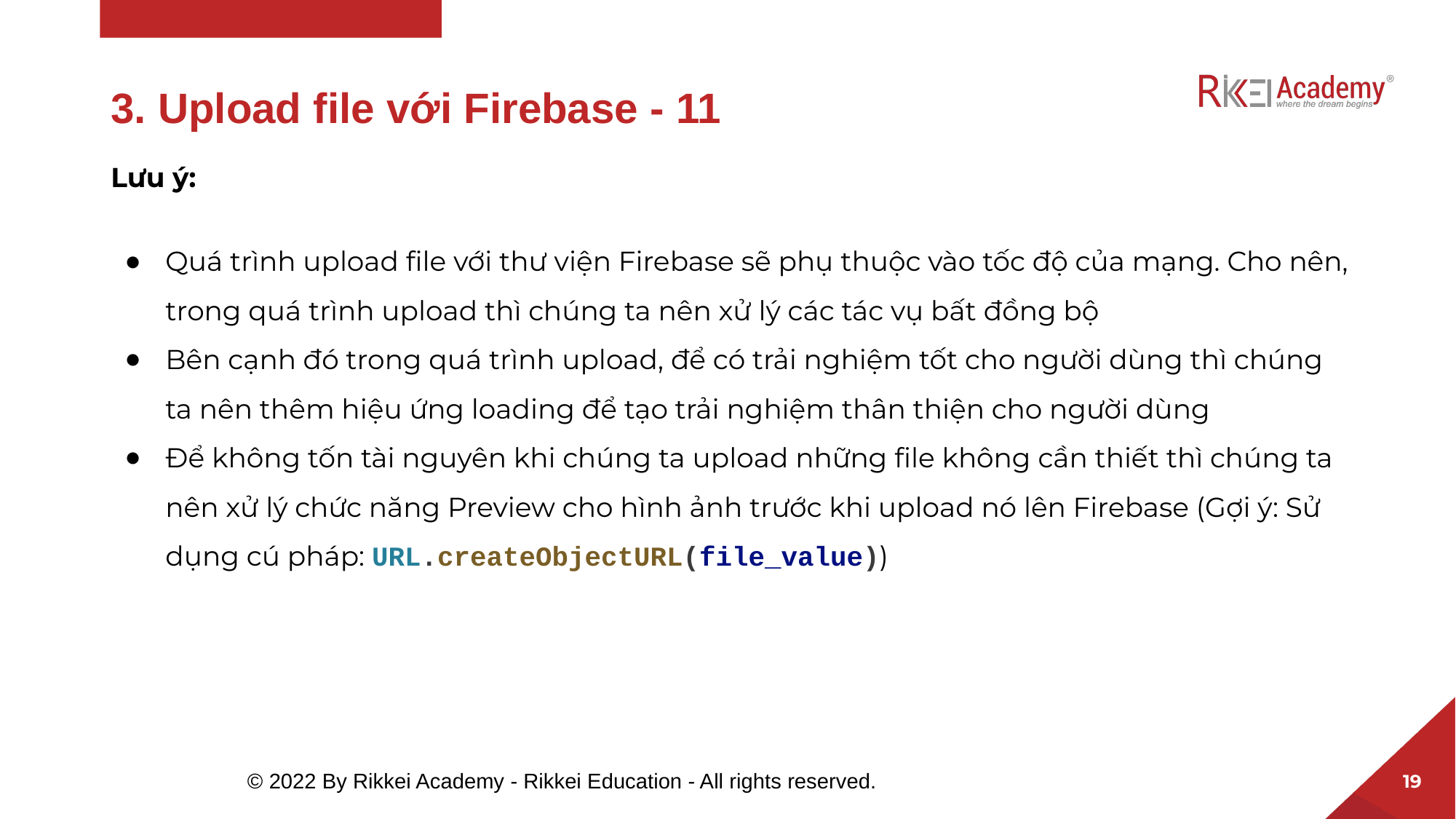

# 3. Upload file với Firebase - 11
Lưu ý:
Quá trình upload file với thư viện Firebase sẽ phụ thuộc vào tốc độ của mạng. Cho nên, trong quá trình upload thì chúng ta nên xử lý các tác vụ bất đồng bộ
Bên cạnh đó trong quá trình upload, để có trải nghiệm tốt cho người dùng thì chúng ta nên thêm hiệu ứng loading để tạo trải nghiệm thân thiện cho người dùng
Để không tốn tài nguyên khi chúng ta upload những file không cần thiết thì chúng ta nên xử lý chức năng Preview cho hình ảnh trước khi upload nó lên Firebase (Gợi ý: Sử dụng cú pháp: URL.createObjectURL(file_value))